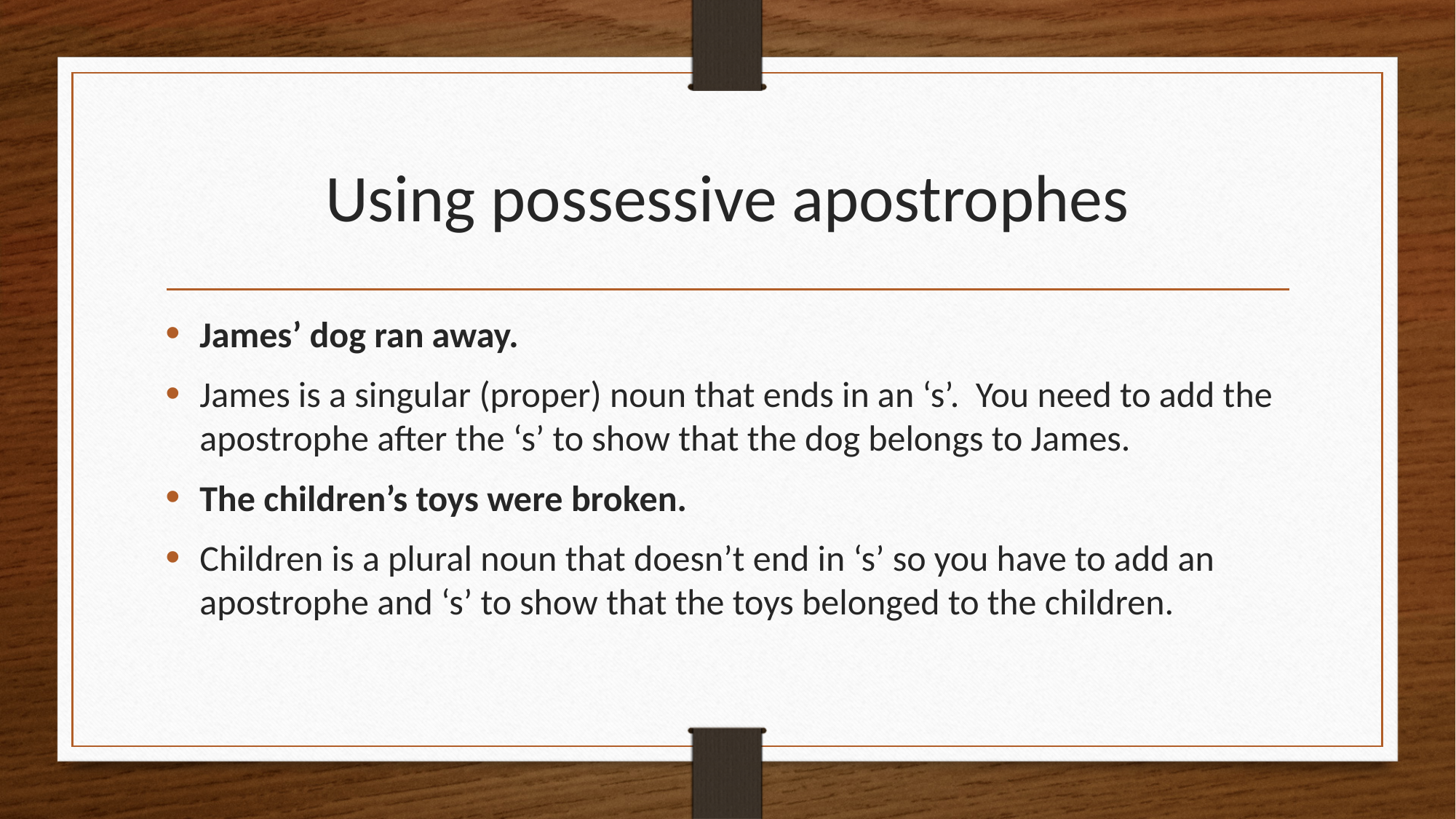

# Using possessive apostrophes
James’ dog ran away.
James is a singular (proper) noun that ends in an ‘s’.  You need to add the apostrophe after the ‘s’ to show that the dog belongs to James.
The children’s toys were broken.
Children is a plural noun that doesn’t end in ‘s’ so you have to add an apostrophe and ‘s’ to show that the toys belonged to the children.